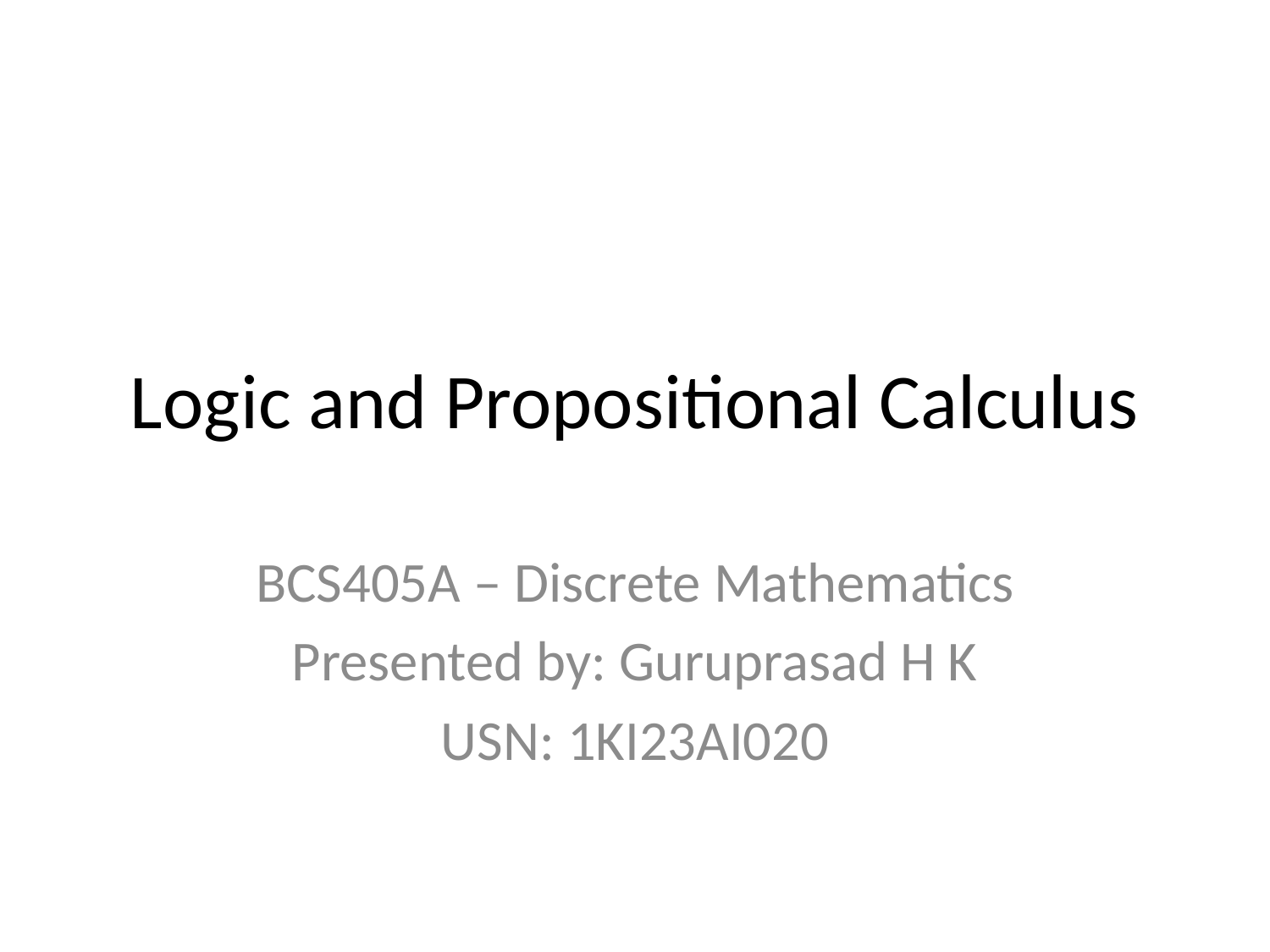

# Logic and Propositional Calculus
BCS405A – Discrete Mathematics
Presented by: Guruprasad H K
USN: 1KI23AI020